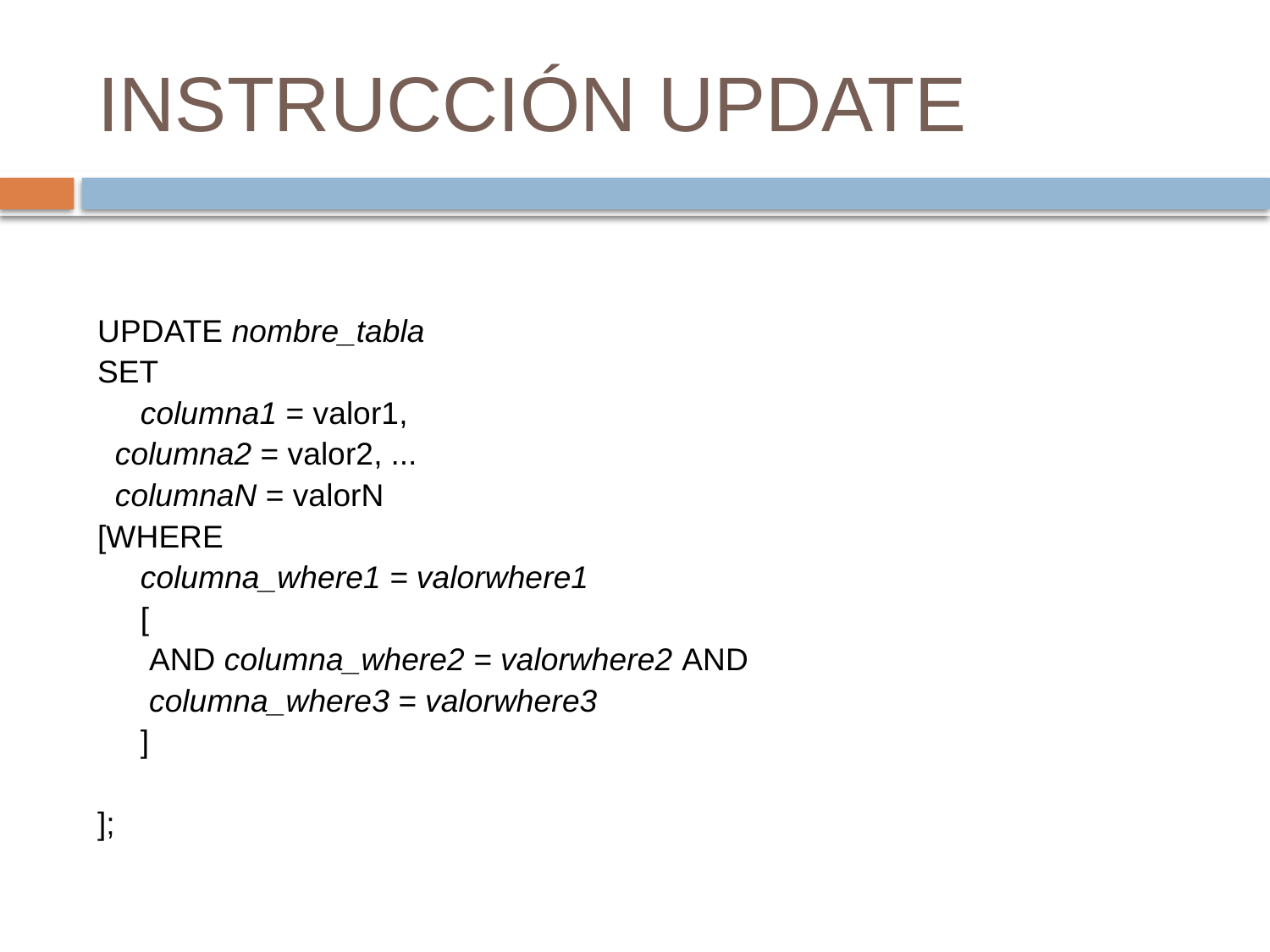

# INSTRUCCIÓN UPDATE

UPDATE nombre_tabla
SET
	columna1 = valor1,
  columna2 = valor2, ...
  columnaN = valorN
[WHERE
	columna_where1 = valorwhere1
	[
	 AND columna_where2 = valorwhere2 AND
	 columna_where3 = valorwhere3
	]

];